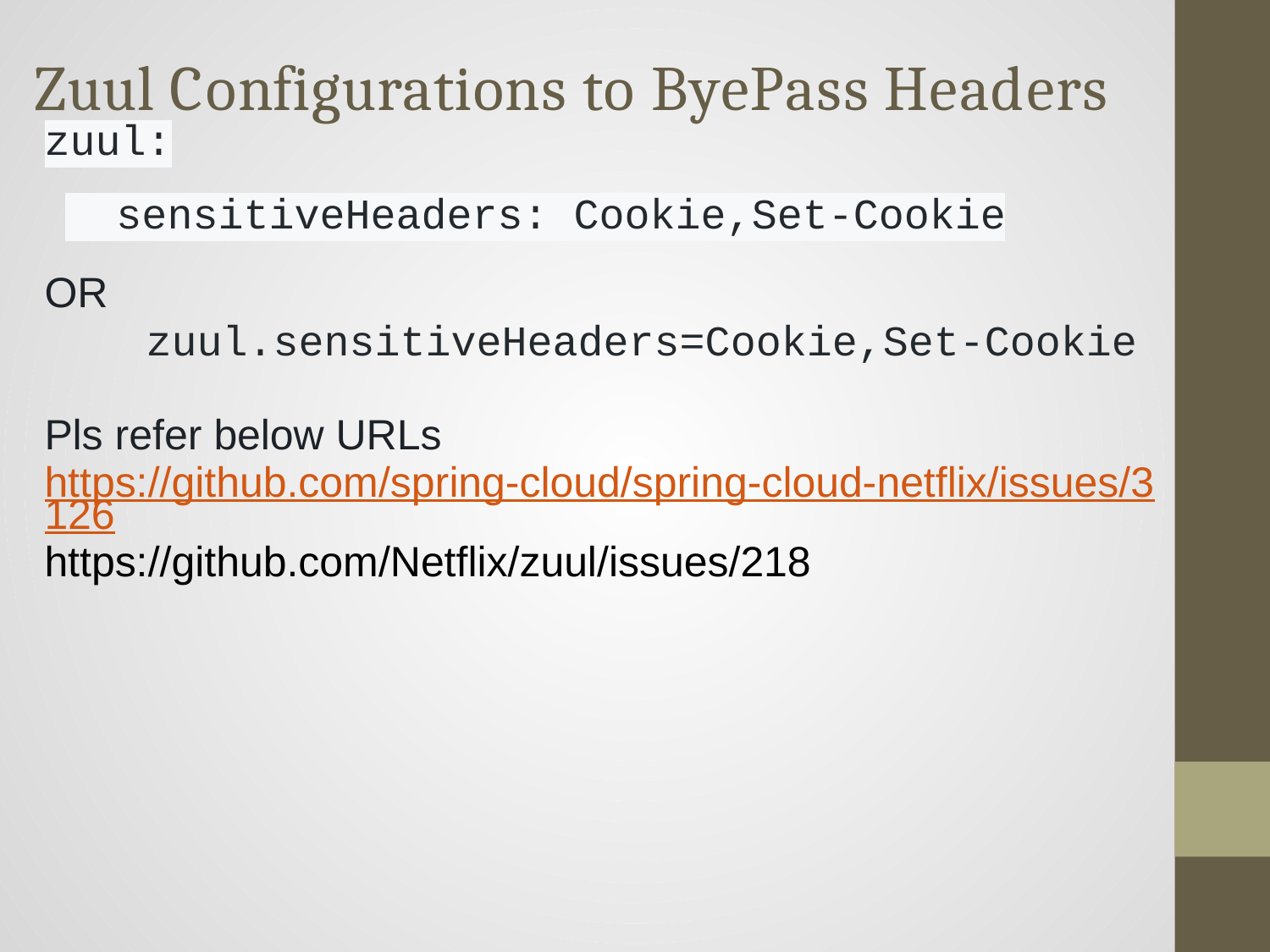

# Zuul Configurations to ByePass Headers
zuul:
  sensitiveHeaders: Cookie,Set-Cookie
OR
    zuul.sensitiveHeaders=Cookie,Set-Cookie

Pls refer below URLs
https://github.com/spring-cloud/spring-cloud-netflix/issues/3126
https://github.com/Netflix/zuul/issues/218